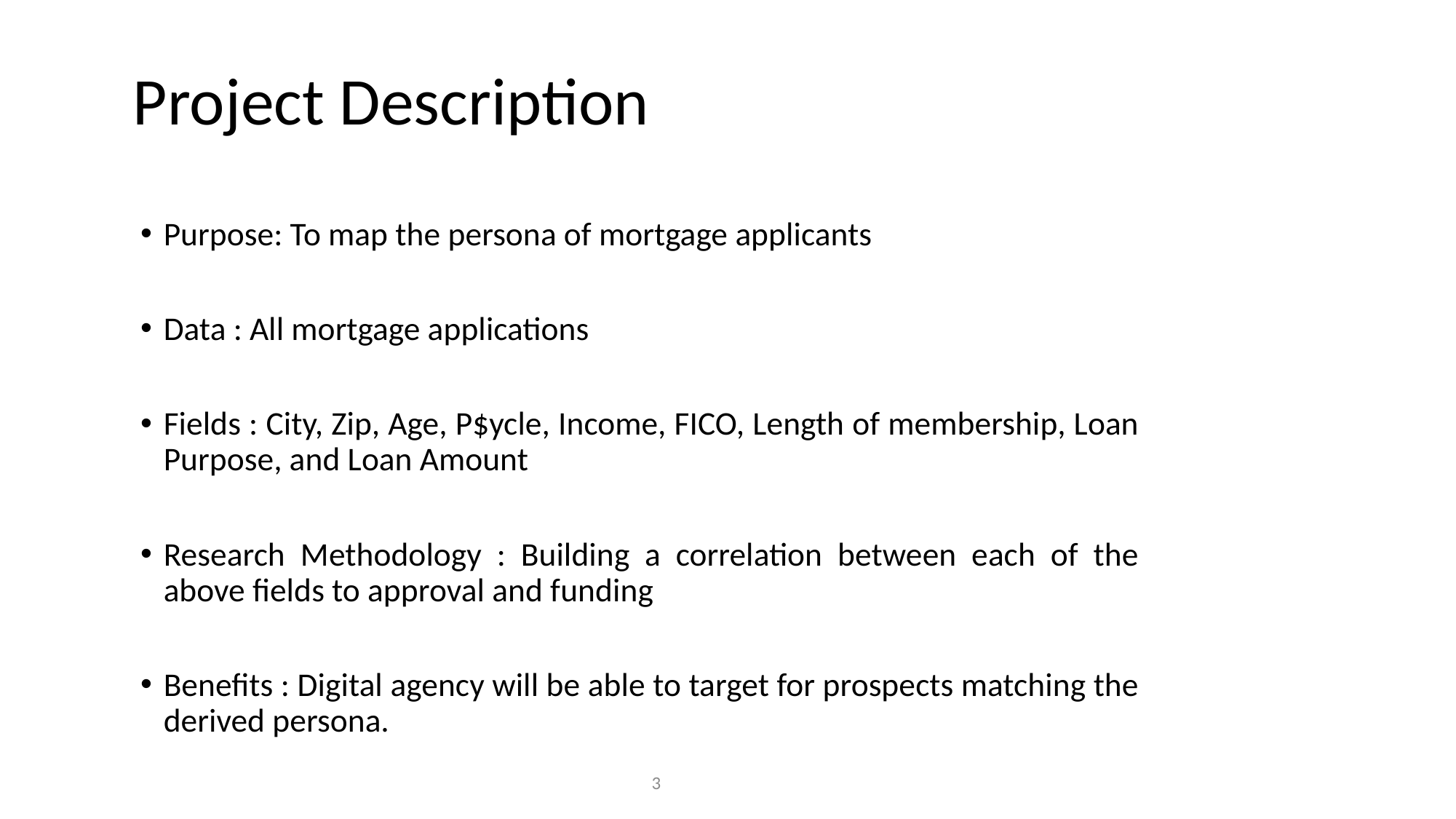

Project Description
Purpose: To map the persona of mortgage applicants

Data : All mortgage applications

Fields : City, Zip, Age, P$ycle, Income, FICO, Length of membership, Loan Purpose, and Loan Amount

Research Methodology : Building a correlation between each of the above fields to approval and funding

Benefits : Digital agency will be able to target for prospects matching the derived persona.

3